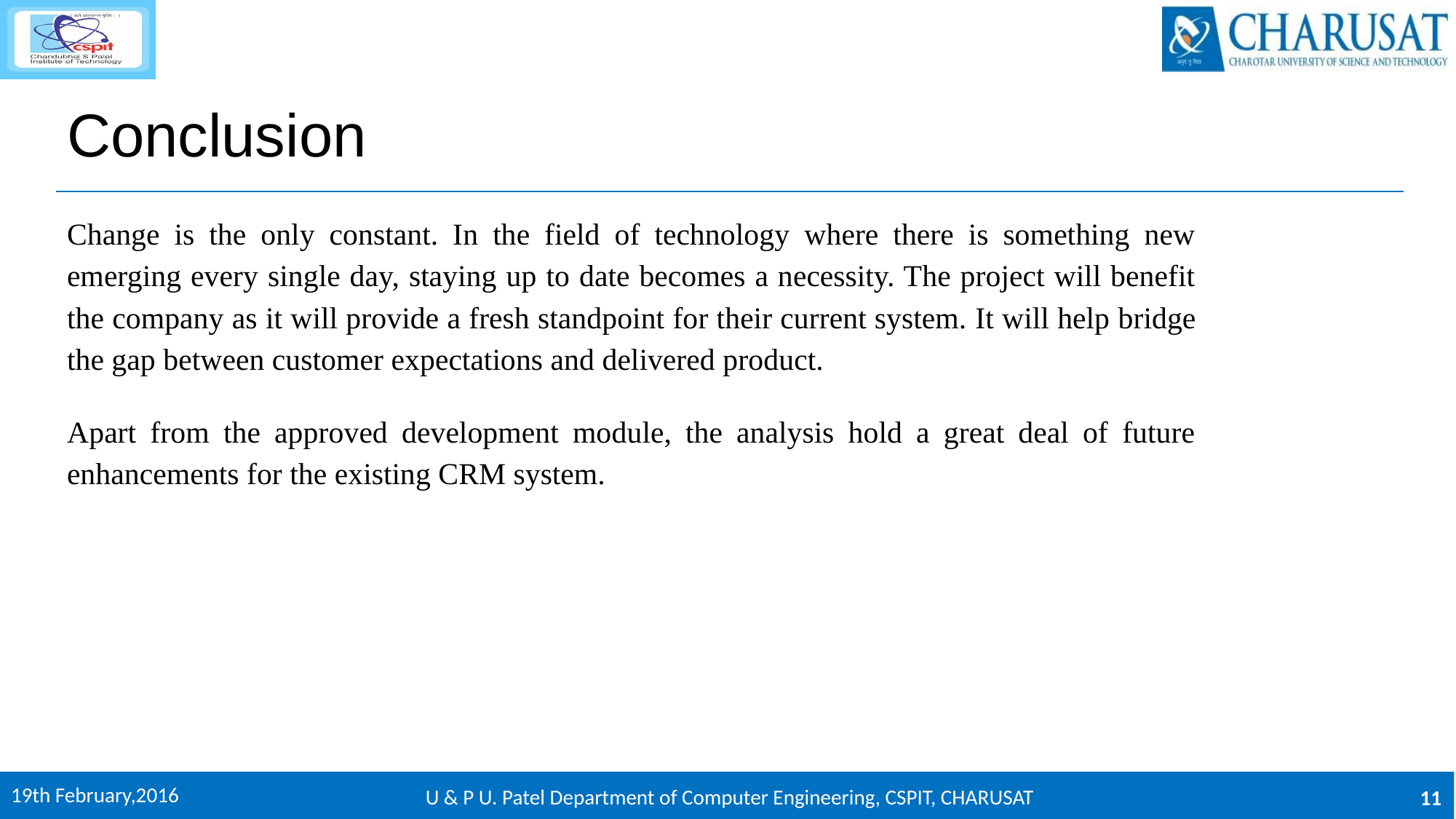

# Conclusion
Change is the only constant. In the field of technology where there is something new emerging every single day, staying up to date becomes a necessity. The project will benefit the company as it will provide a fresh standpoint for their current system. It will help bridge the gap between customer expectations and delivered product.
Apart from the approved development module, the analysis hold a great deal of future enhancements for the existing CRM system.

19th February,2016
U & P U. Patel Department of Computer Engineering, CSPIT, CHARUSAT
11